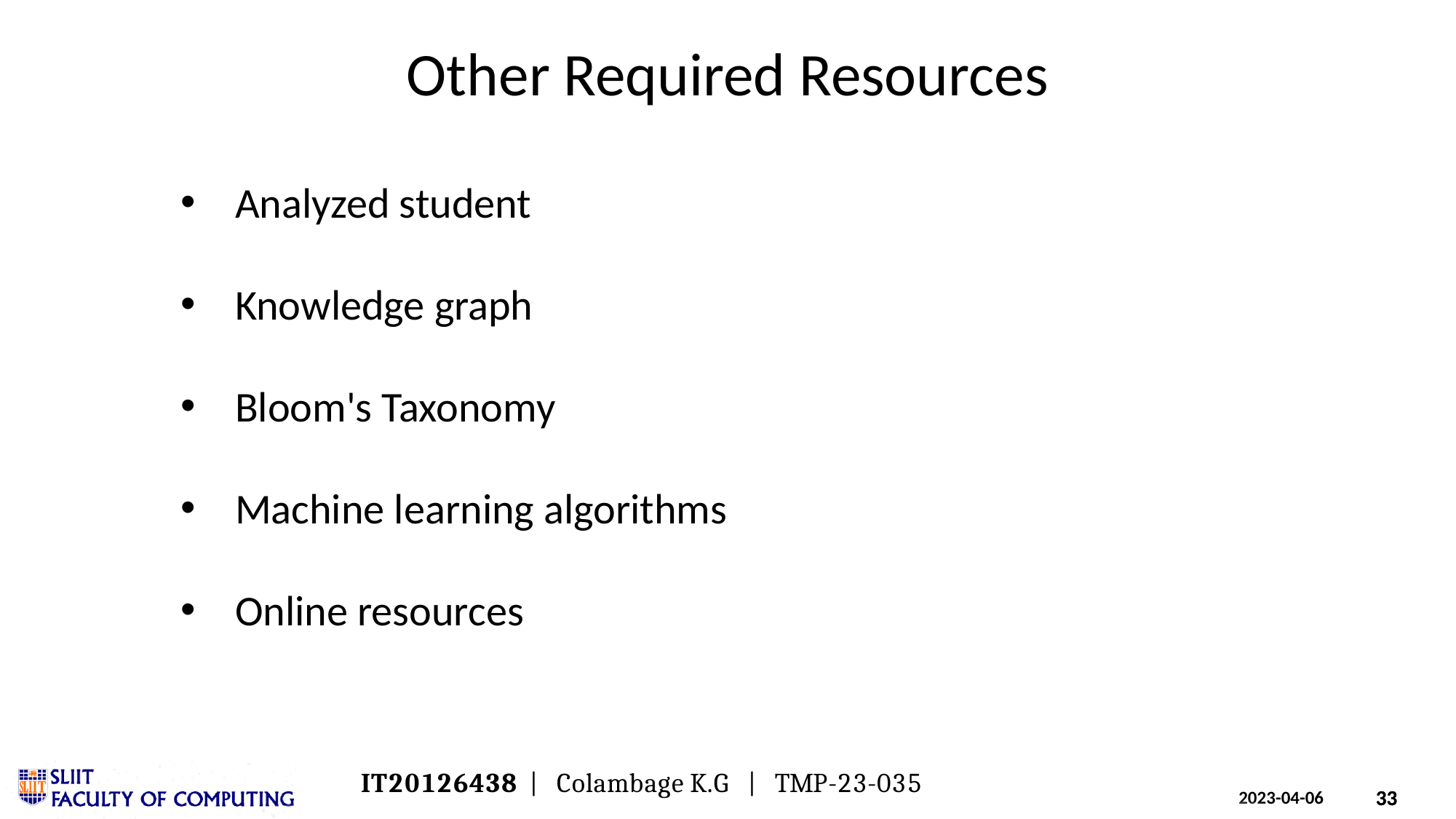

Other Required Resources
Analyzed student

Knowledge graph

Bloom's Taxonomy

Machine learning algorithms

Online resources

IT20126438  |   Colambage K.G   |   TMP-23-035​